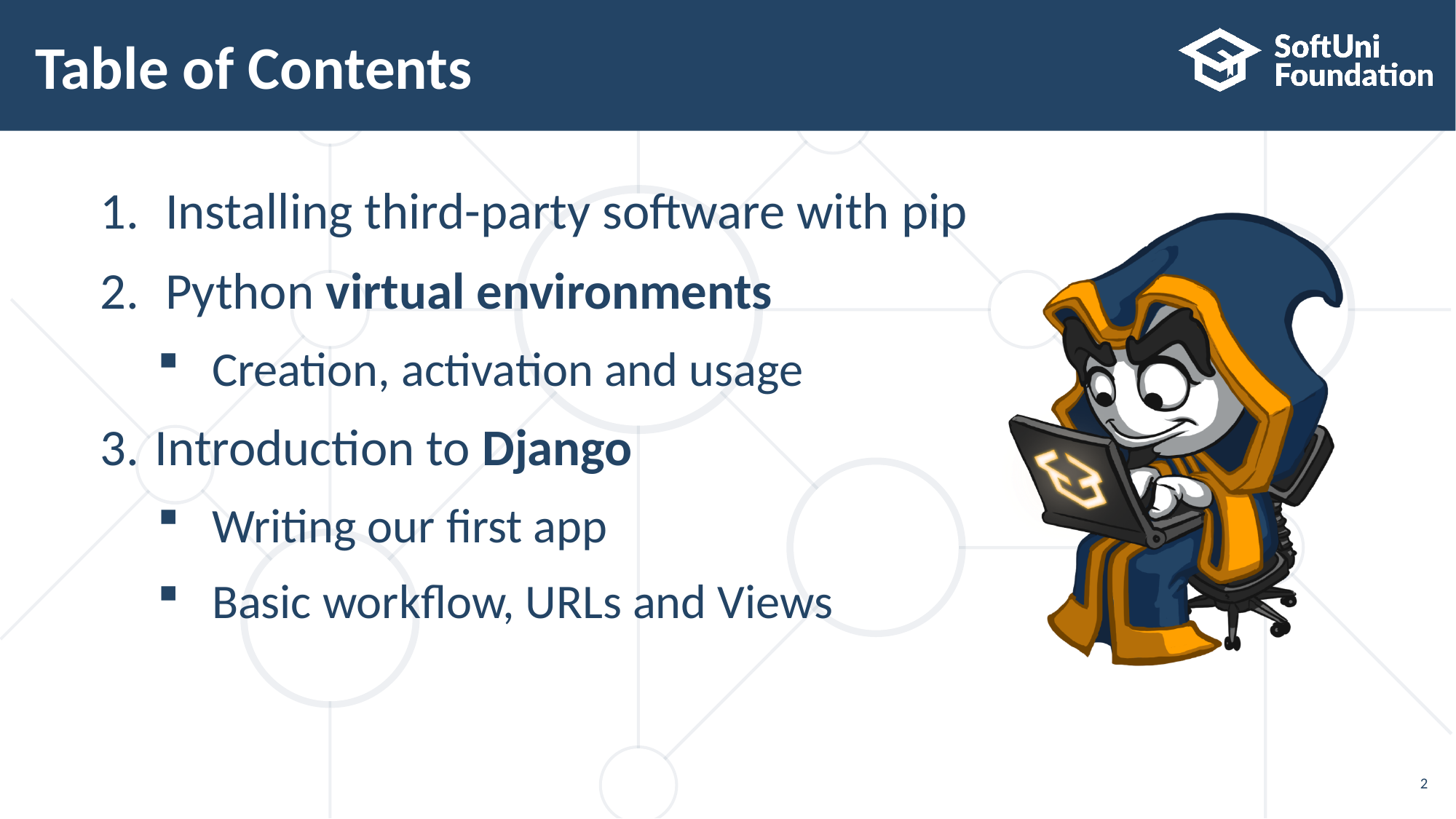

# Table of Contents
 Installing third-party software with pip
 Python virtual environments
Creation, activation and usage
Introduction to Django
Writing our first app
Basic workflow, URLs and Views
2